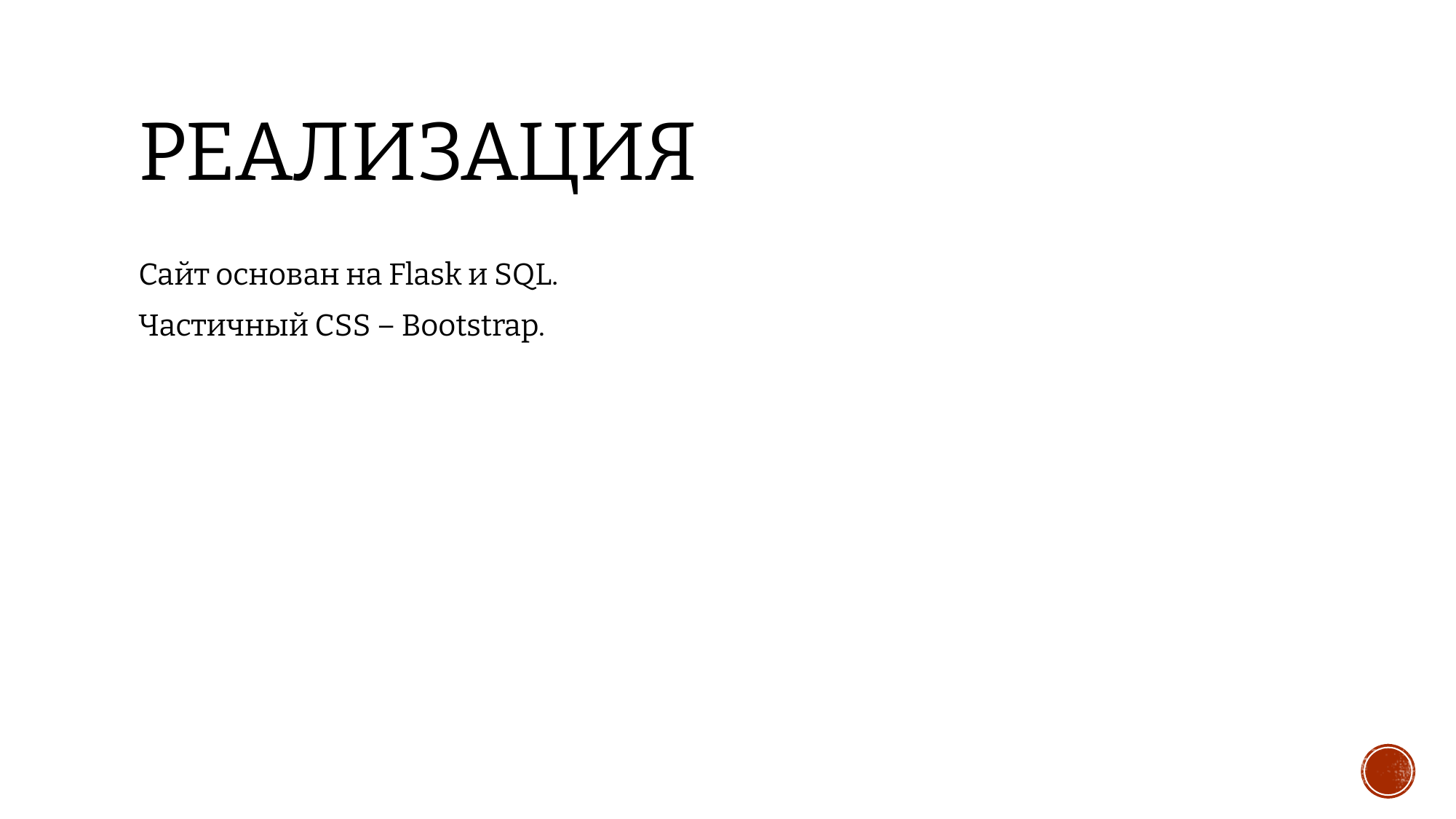

# Реализация
Сайт основан на Flask и SQL.
Частичный CSS – Bootstrap.